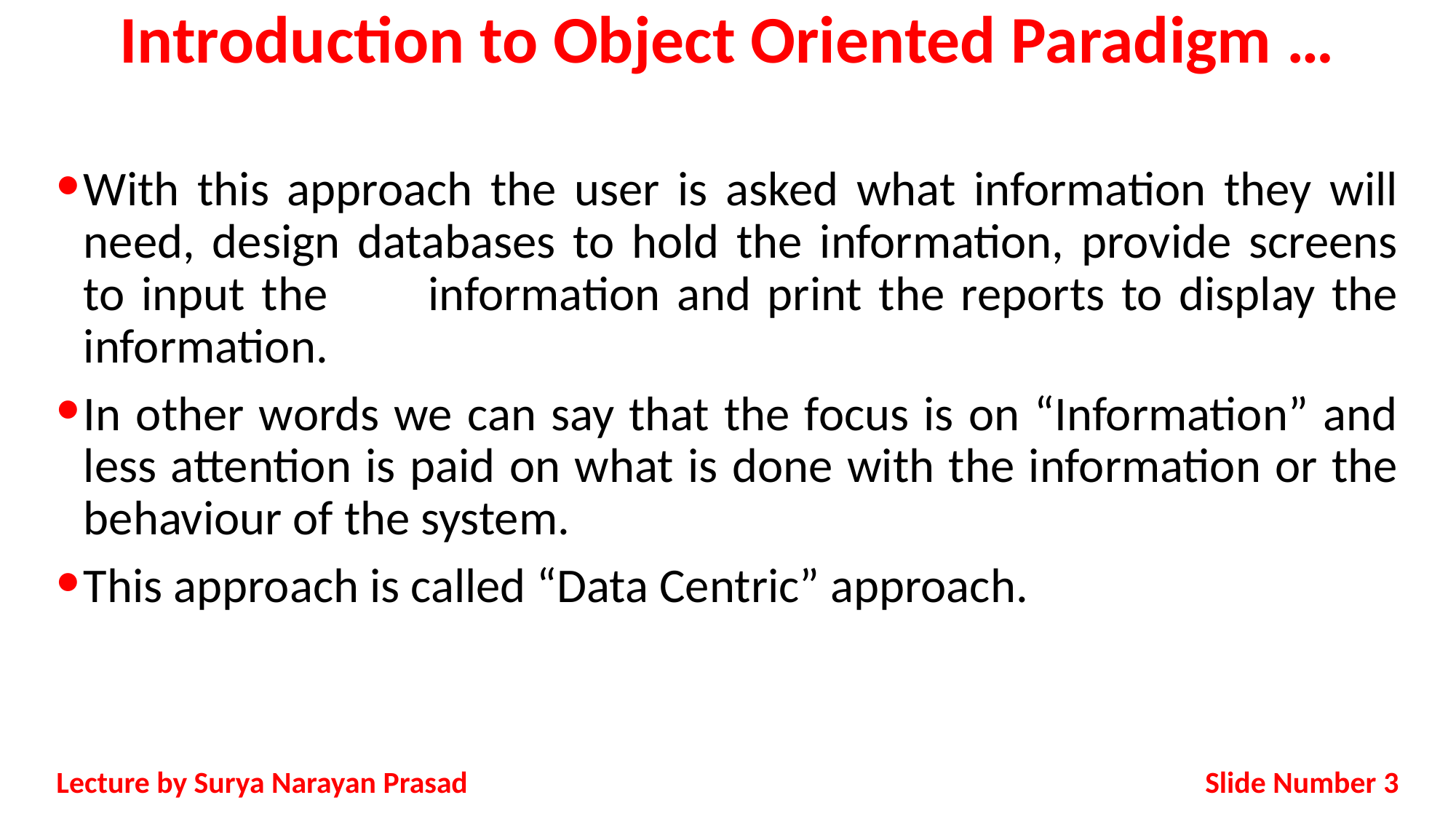

# Introduction to Object Oriented Paradigm …
With this approach the user is asked what information they will need, design databases to hold the information, provide screens to input the 	information and print the reports to display the information.
In other words we can say that the focus is on “Information” and less attention is paid on what is done with the information or the behaviour of the system.
This approach is called “Data Centric” approach.
Slide Number 3
Lecture by Surya Narayan Prasad